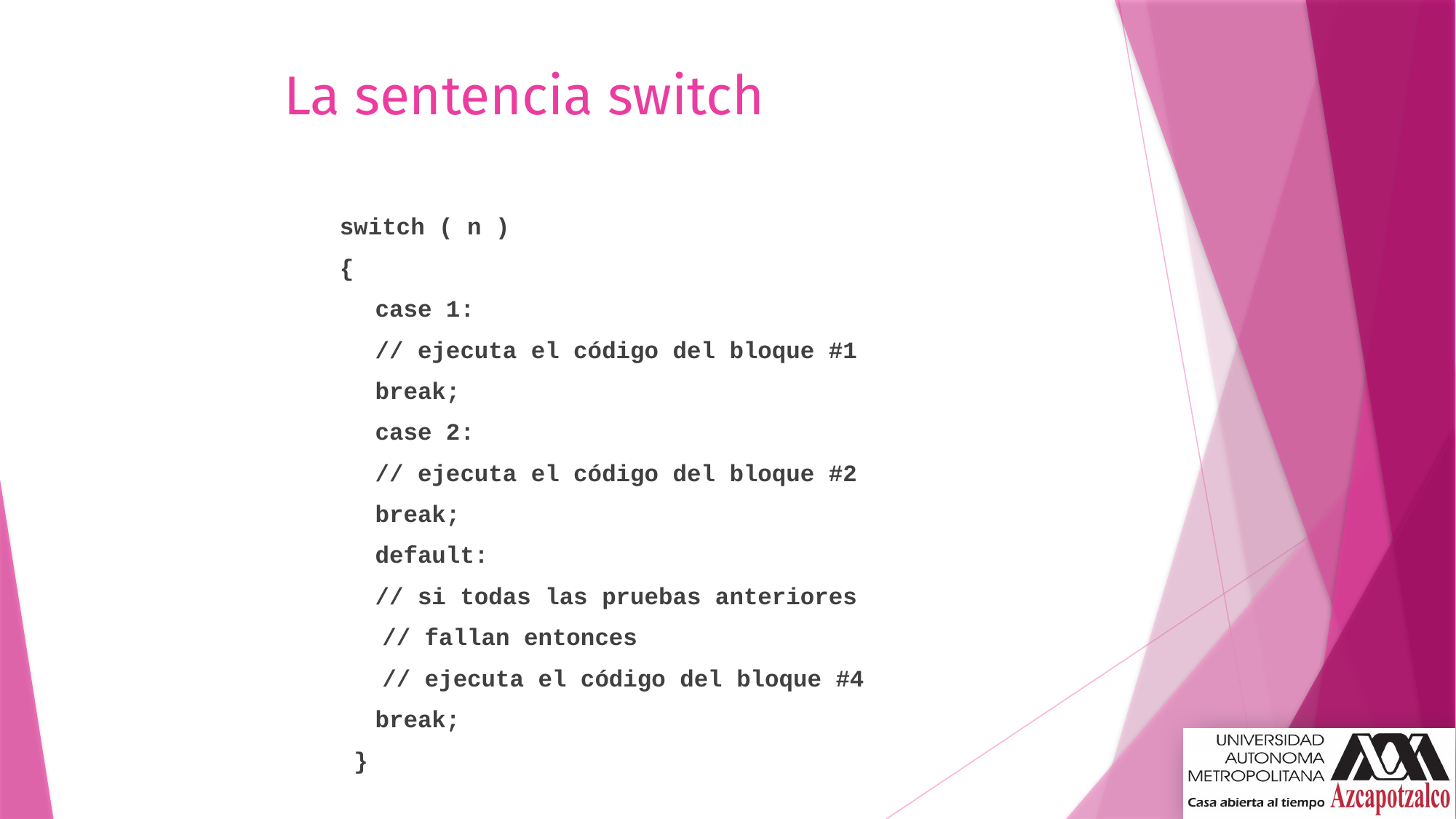

# La sentencia switch
switch ( n )
{
	case 1:
		// ejecuta el código del bloque #1
		break;
	case 2:
		// ejecuta el código del bloque #2
		break;
	default:
		// si todas las pruebas anteriores
   // fallan entonces
   // ejecuta el código del bloque #4
		break;
 }
34